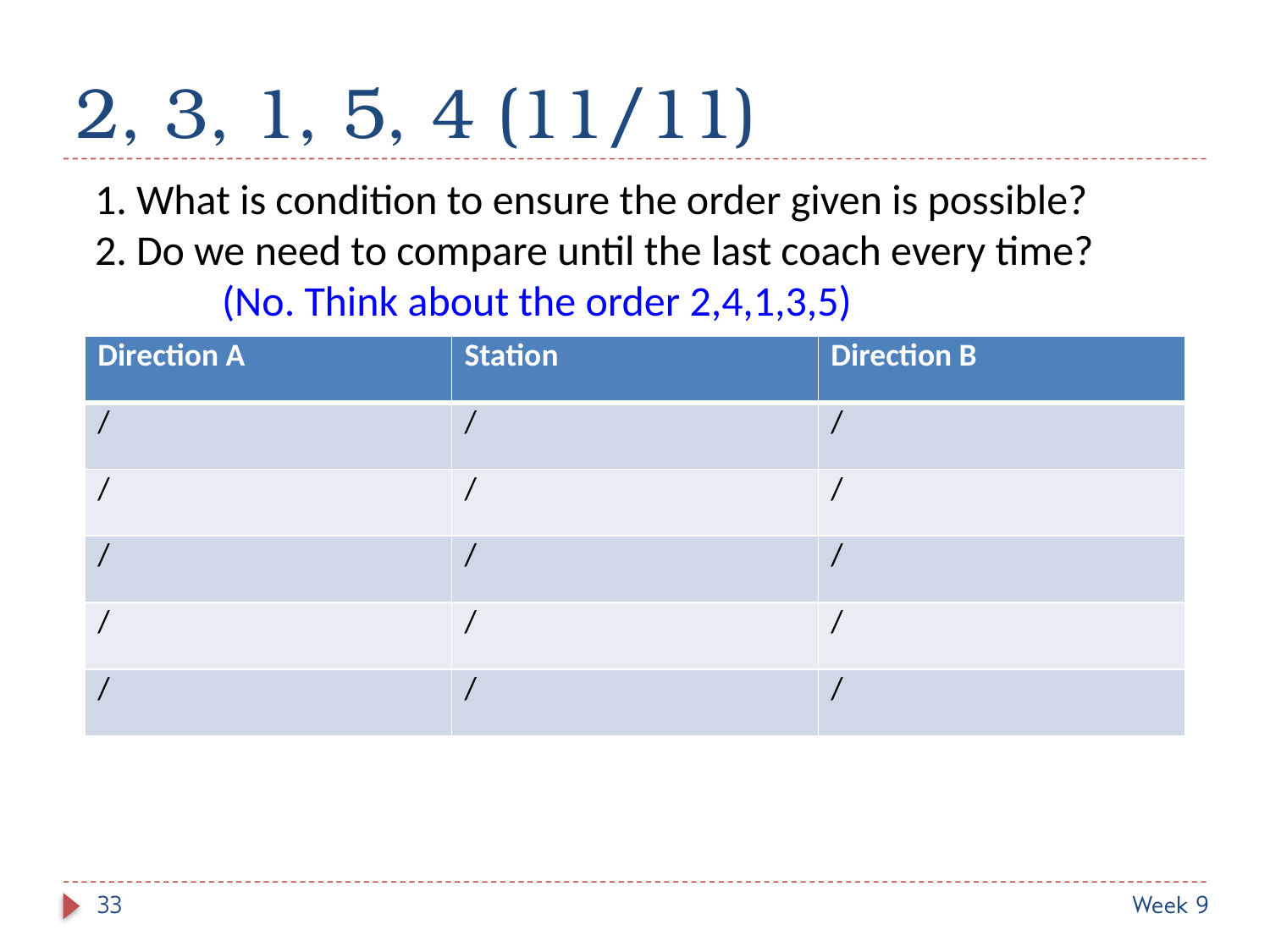

# 2, 3, 1, 5, 4 (11/11)
1. What is condition to ensure the order given is possible?
2. Do we need to compare until the last coach every time?
	(No. Think about the order 2,4,1,3,5)
| Direction A | Station | Direction B |
| --- | --- | --- |
| / | / | / |
| / | / | / |
| / | / | / |
| / | / | / |
| / | / | / |
33
Week 9